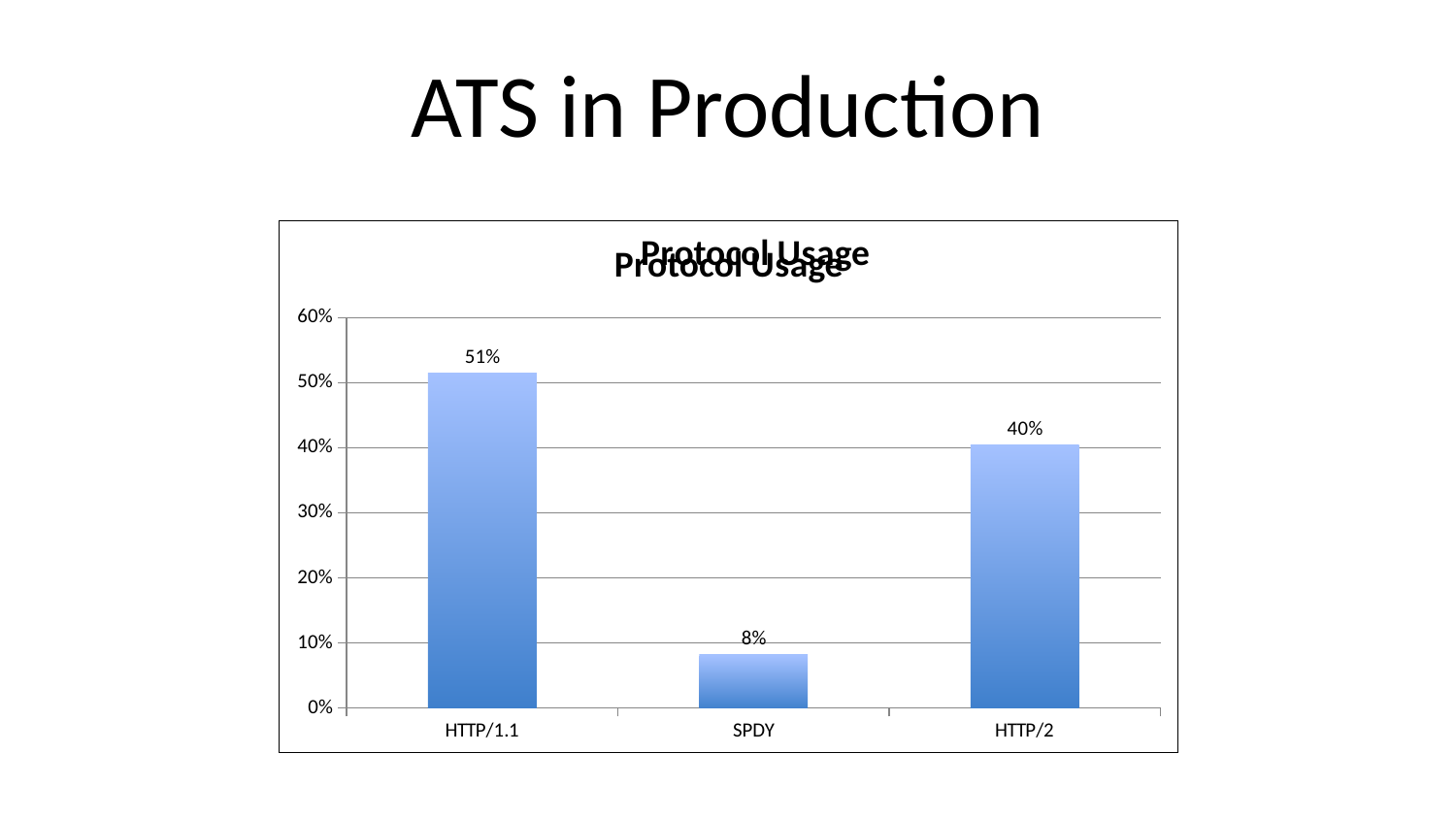

# ATS in Production

### Chart: Protocol Usage

| Category |
|---|

### Chart: Protocol Usage

| Category |  |
|---|---|
| HTTP/1.1 | 0.5143 |
| SPDY | 0.0816 |
| HTTP/2 | 0.4041 |